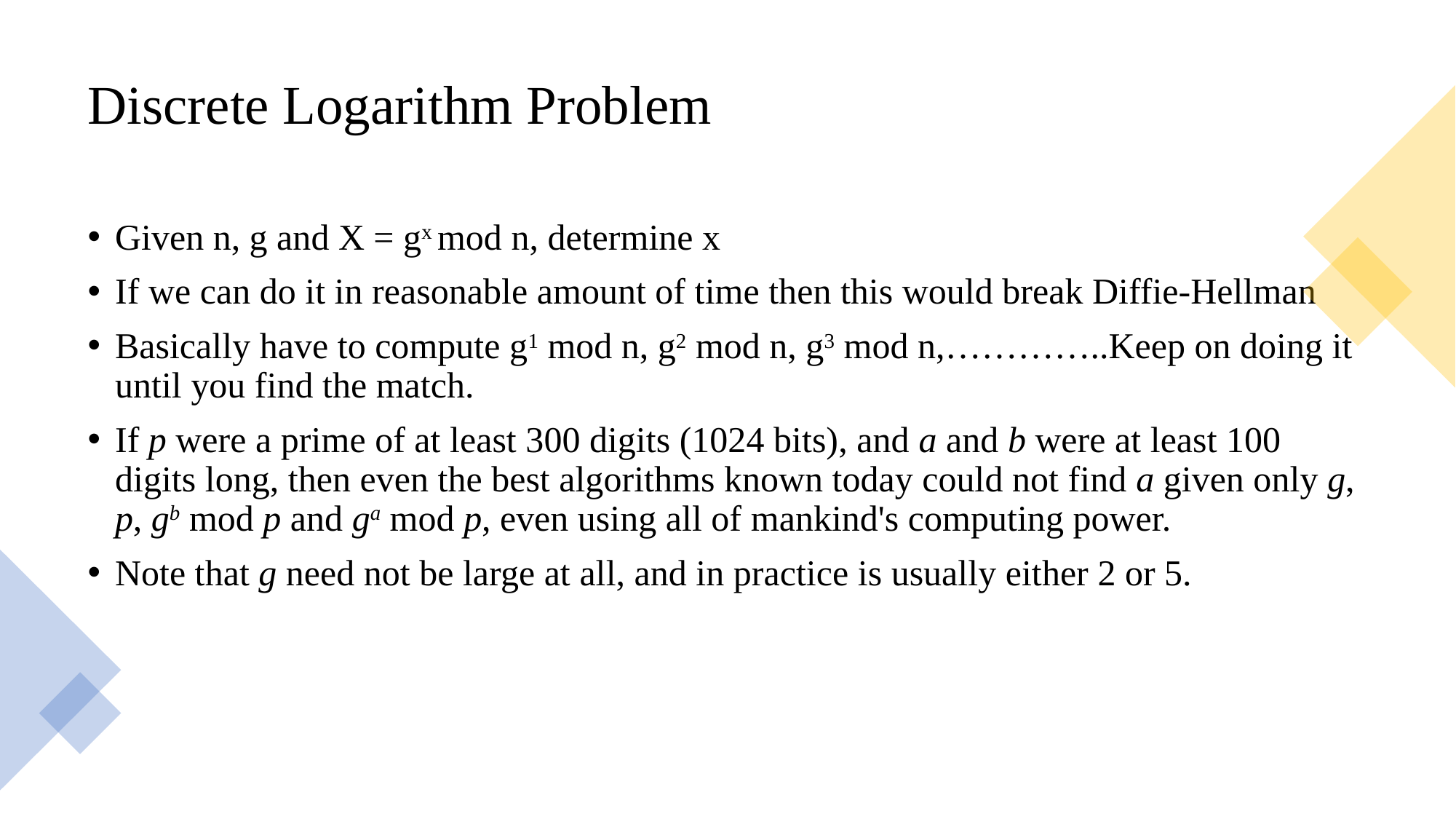

# Discrete Logarithm Problem

Given n, g and X = gx mod n, determine x
If we can do it in reasonable amount of time then this would break Diffie-Hellman
Basically have to compute g1 mod n, g2 mod n, g3 mod n,…………..Keep on doing it until you find the match.
If p were a prime of at least 300 digits (1024 bits), and a and b were at least 100 digits long, then even the best algorithms known today could not find a given only g, p, gb mod p and ga mod p, even using all of mankind's computing power.
Note that g need not be large at all, and in practice is usually either 2 or 5.

31